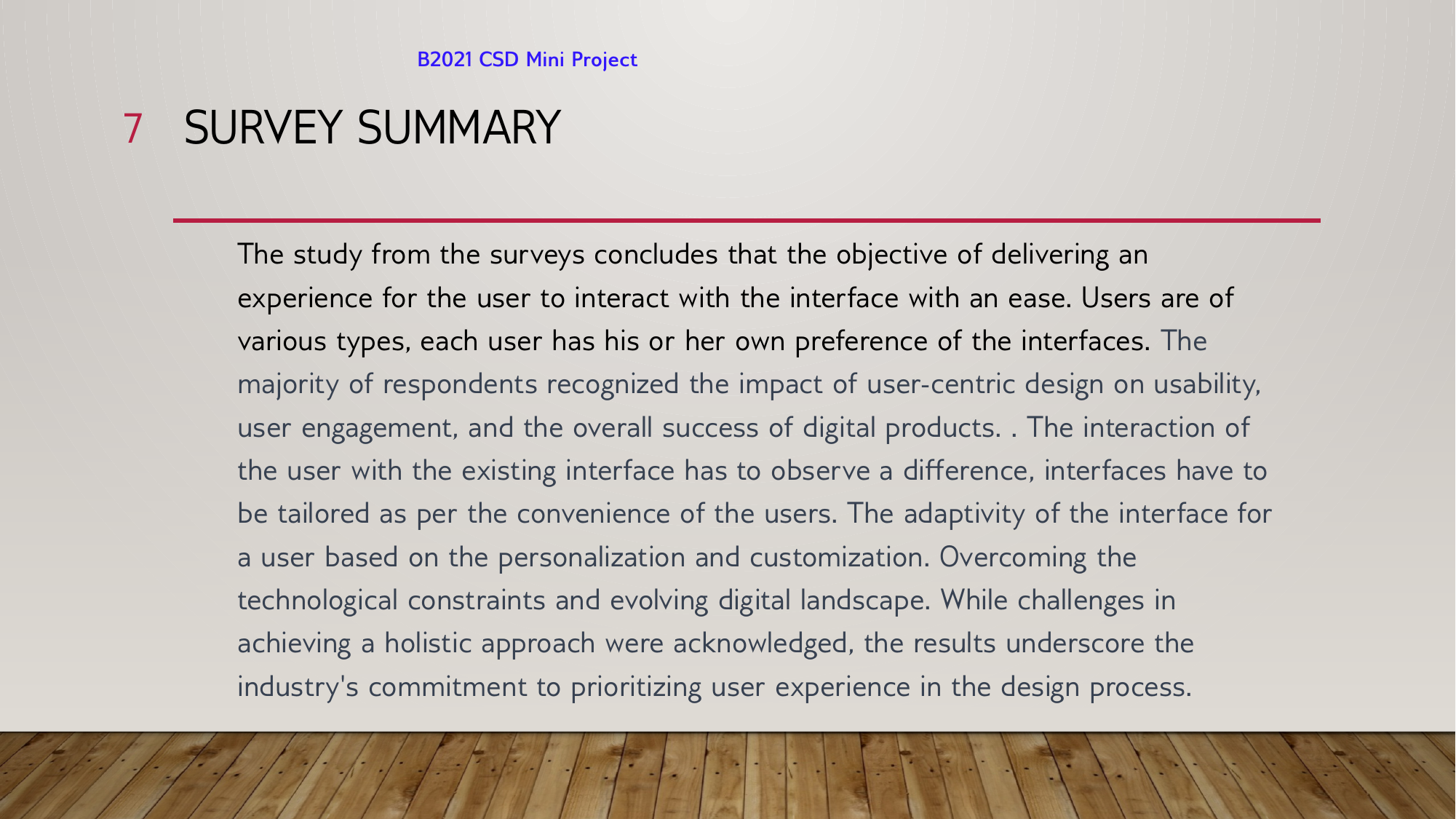

B2021 CSD Mini Project
7
# Survey Summary
The study from the surveys concludes that the objective of delivering an experience for the user to interact with the interface with an ease. Users are of various types, each user has his or her own preference of the interfaces. The majority of respondents recognized the impact of user-centric design on usability, user engagement, and the overall success of digital products. . The interaction of the user with the existing interface has to observe a difference, interfaces have to be tailored as per the convenience of the users. The adaptivity of the interface for a user based on the personalization and customization. Overcoming the technological constraints and evolving digital landscape. While challenges in achieving a holistic approach were acknowledged, the results underscore the industry's commitment to prioritizing user experience in the design process.